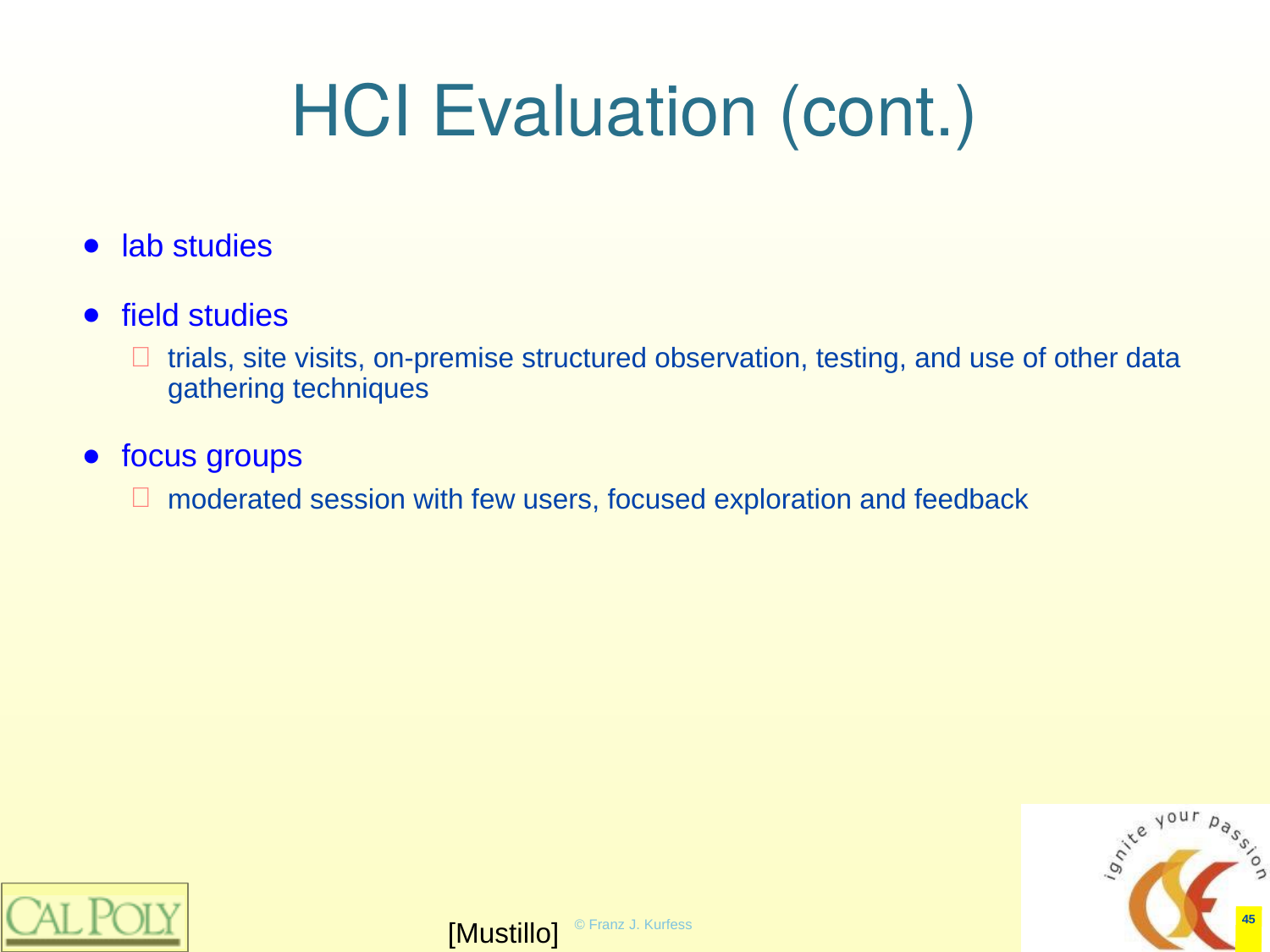

# HCI Evaluation (cont.)
lab studies
field studies
trials, site visits, on-premise structured observation, testing, and use of other data gathering techniques
focus groups
moderated session with few users, focused exploration and feedback
45
[Mustillo]